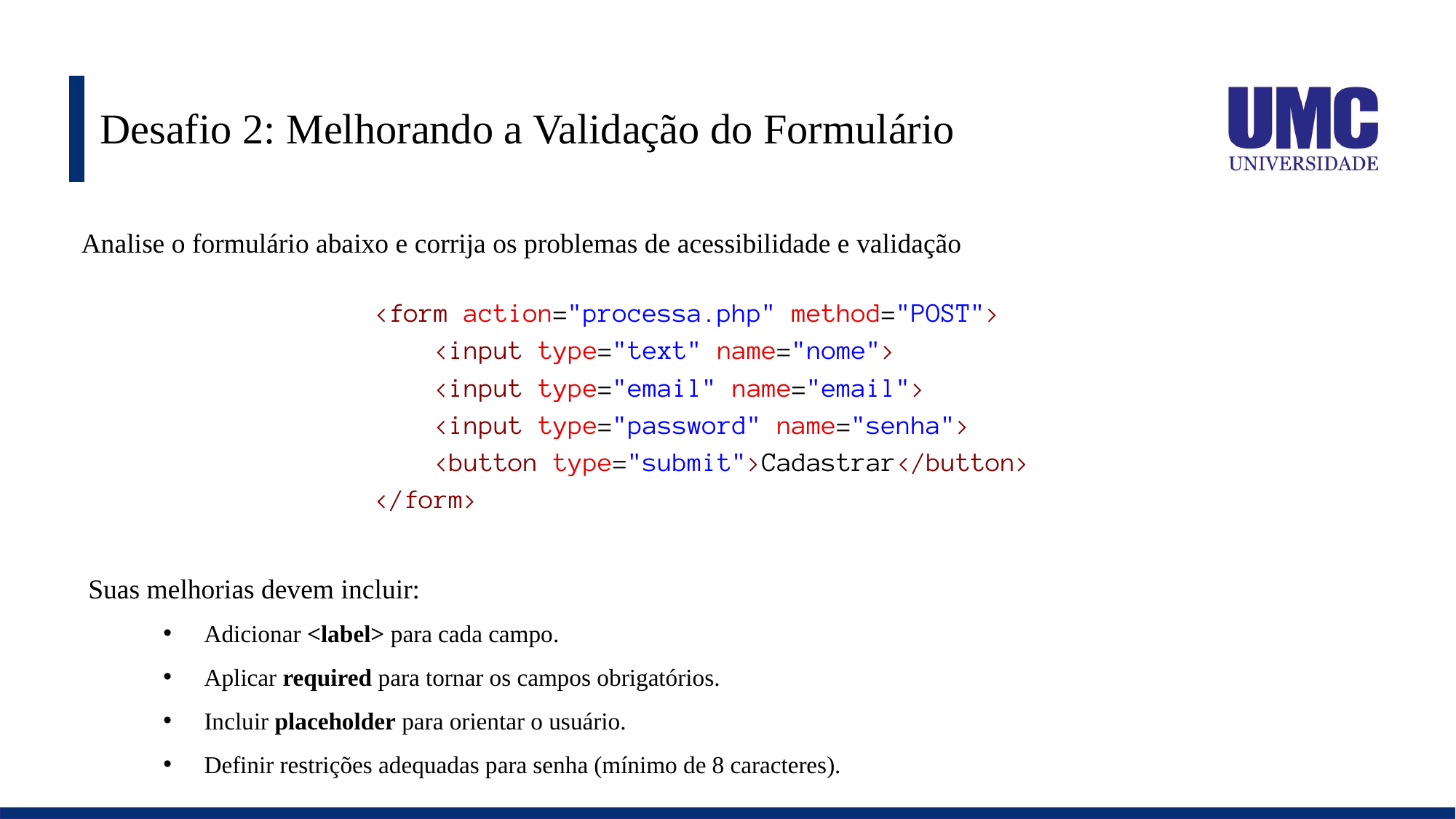

# Desafio 2: Melhorando a Validação do Formulário
Analise o formulário abaixo e corrija os problemas de acessibilidade e validação
<form action="processa.php" method="POST">
    <input type="text" name="nome">
    <input type="email" name="email">
    <input type="password" name="senha">
    <button type="submit">Cadastrar</button>
</form>
 Suas melhorias devem incluir:
Adicionar <label> para cada campo.
Aplicar required para tornar os campos obrigatórios.
Incluir placeholder para orientar o usuário.
Definir restrições adequadas para senha (mínimo de 8 caracteres).